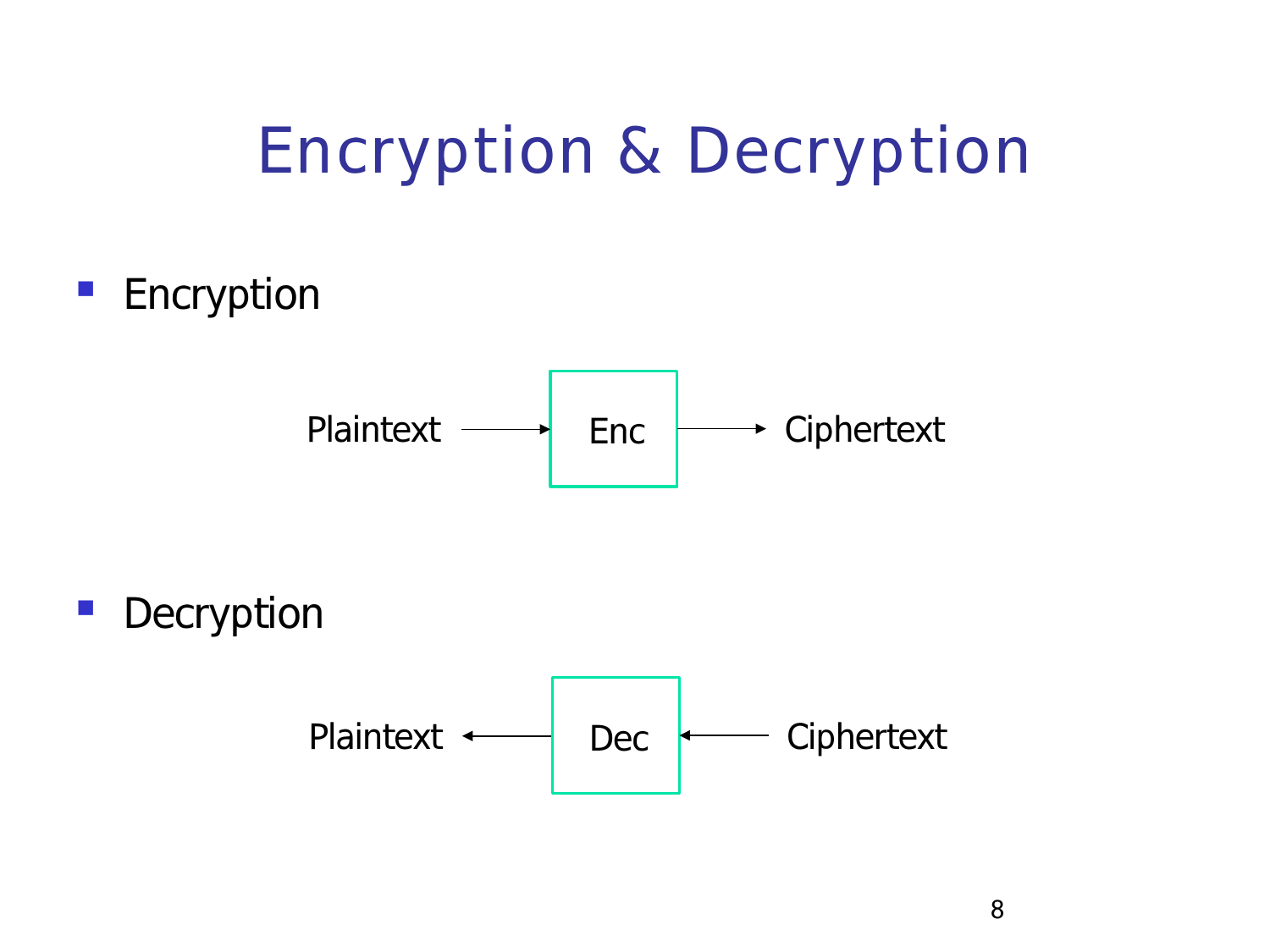

# Encryption & Decryption
Encryption

Decryption

Plaintext
Ciphertext
Enc

Plaintext
Ciphertext
Dec
8